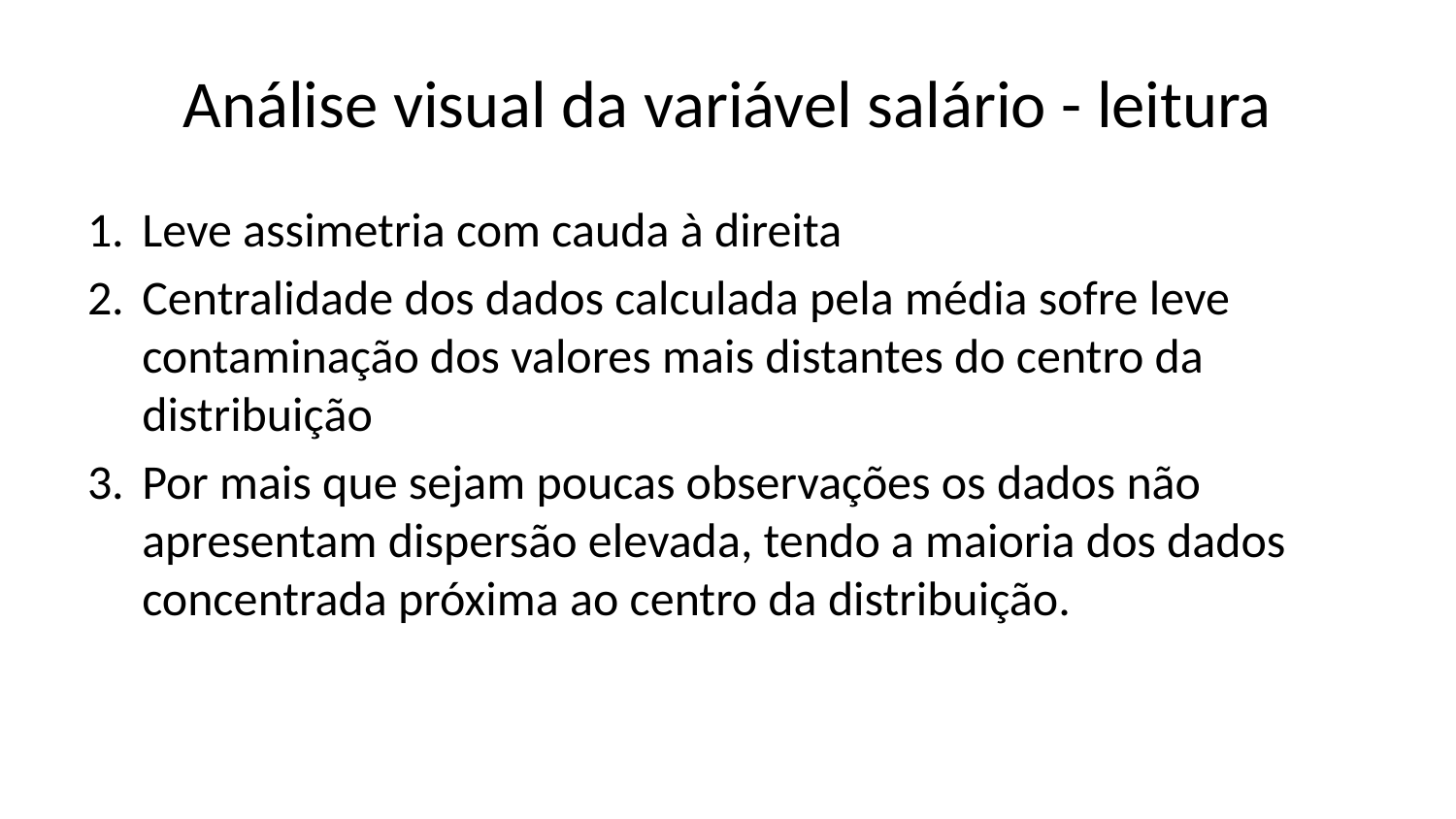

# Análise visual da variável salário - leitura
Leve assimetria com cauda à direita
Centralidade dos dados calculada pela média sofre leve contaminação dos valores mais distantes do centro da distribuição
Por mais que sejam poucas observações os dados não apresentam dispersão elevada, tendo a maioria dos dados concentrada próxima ao centro da distribuição.